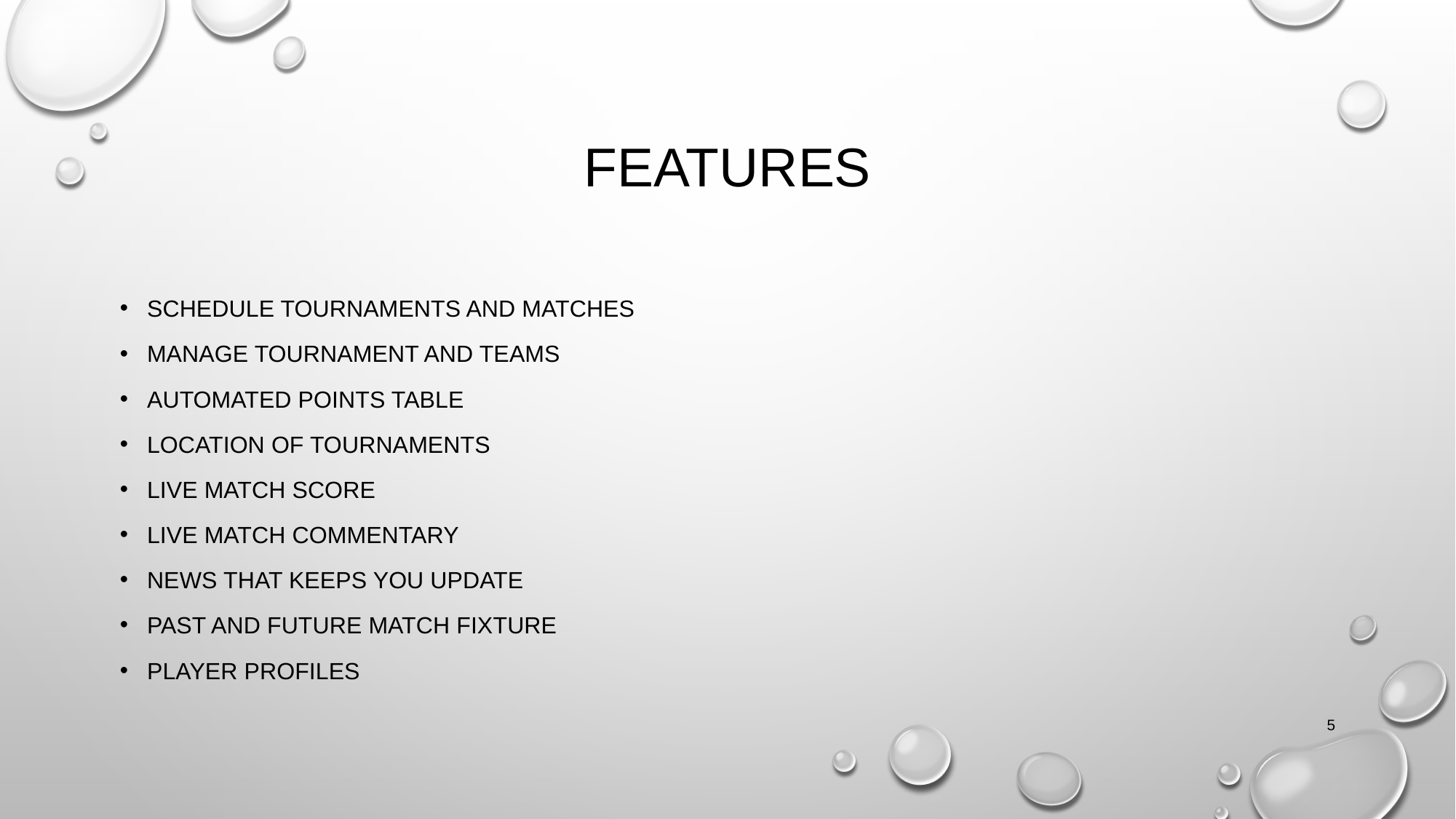

# Features
Schedule tournaments and matches
Manage tournament and Teams
Automated points table
location of tournaments
Live match score
Live MATCH Commentary
News that keeps you update
Past and future match fixture
Player profiles

5